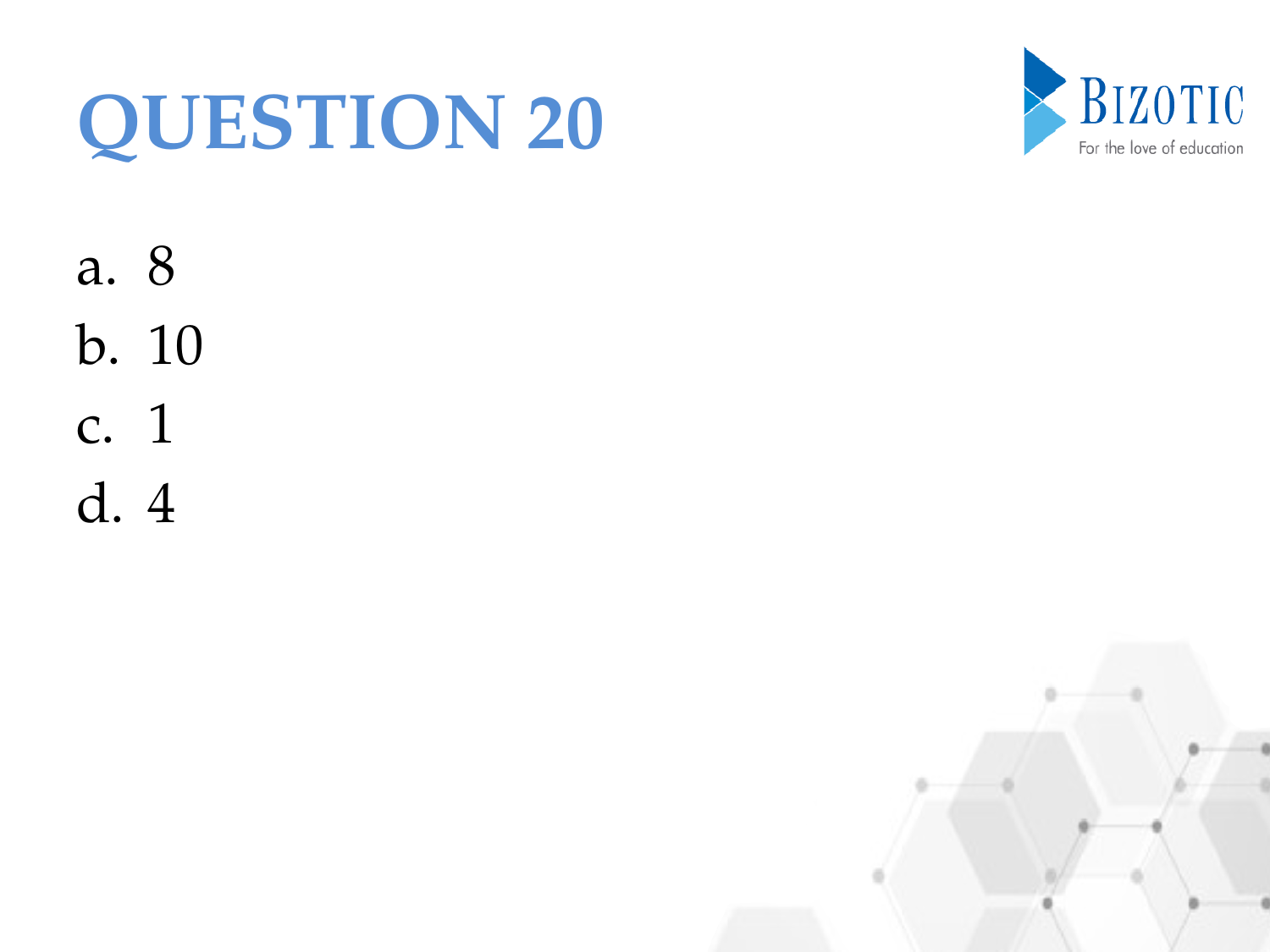

# QUESTION 20
8
10
1
4